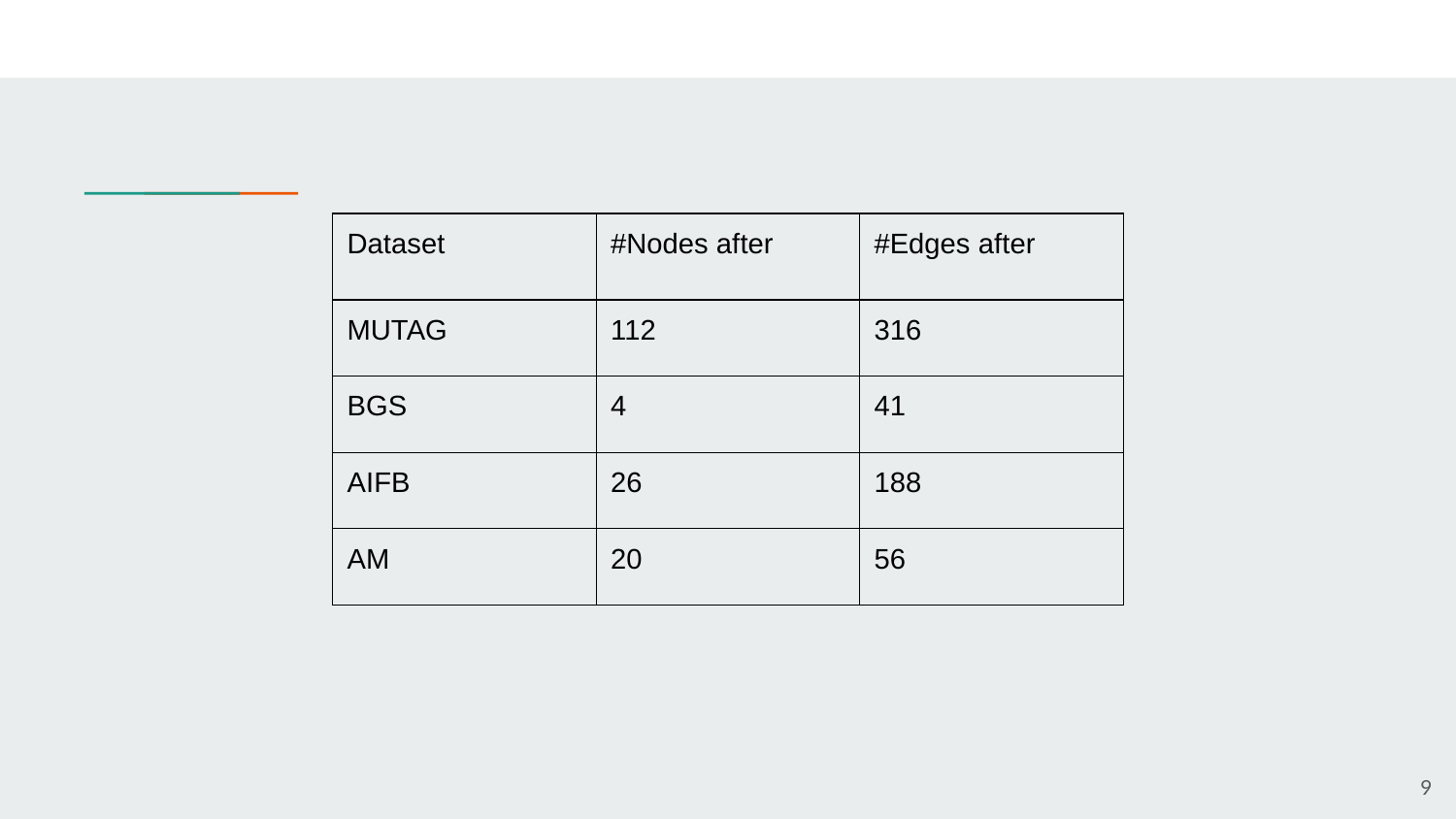

| Dataset | #Nodes after | #Edges after |
| --- | --- | --- |
| MUTAG | 112 | 316 |
| BGS | 4 | 41 |
| AIFB | 26 | 188 |
| AM | 20 | 56 |
9